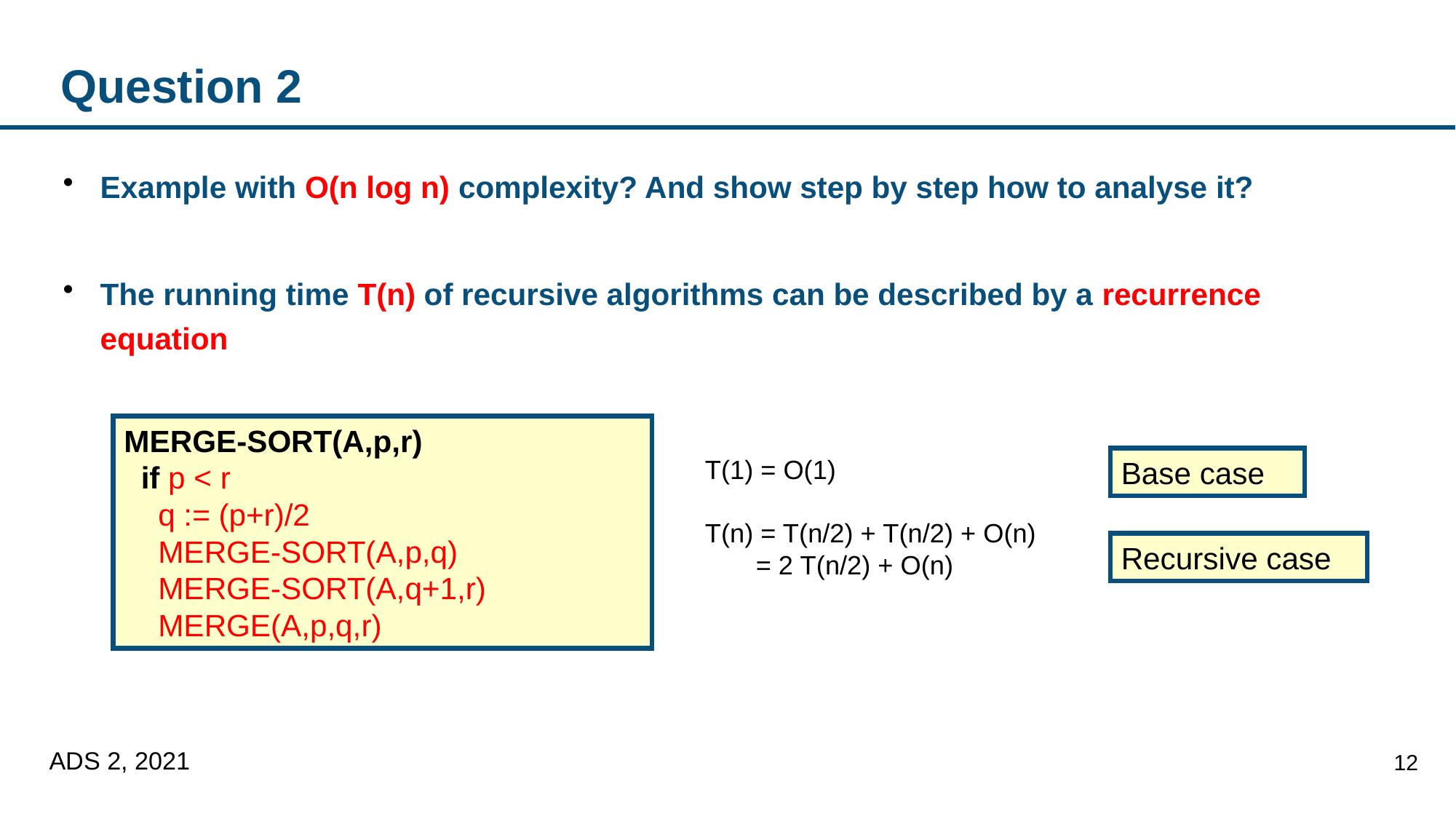

# Question 2
Example with O(n log n) complexity? And show step by step how to analyse it?

The running time T(n) of recursive algorithms can be described by a recurrence equation

MERGE-SORT(A,p,r)
  if p < r
    q := (p+r)/2
    MERGE-SORT(A,p,q)
    MERGE-SORT(A,q+1,r)
    MERGE(A,p,q,r)
T(1) = O(1)

T(n) = T(n/2) + T(n/2) + O(n)
       = 2 T(n/2) + O(n)

Base case
Recursive case
ADS 2, 2021
12